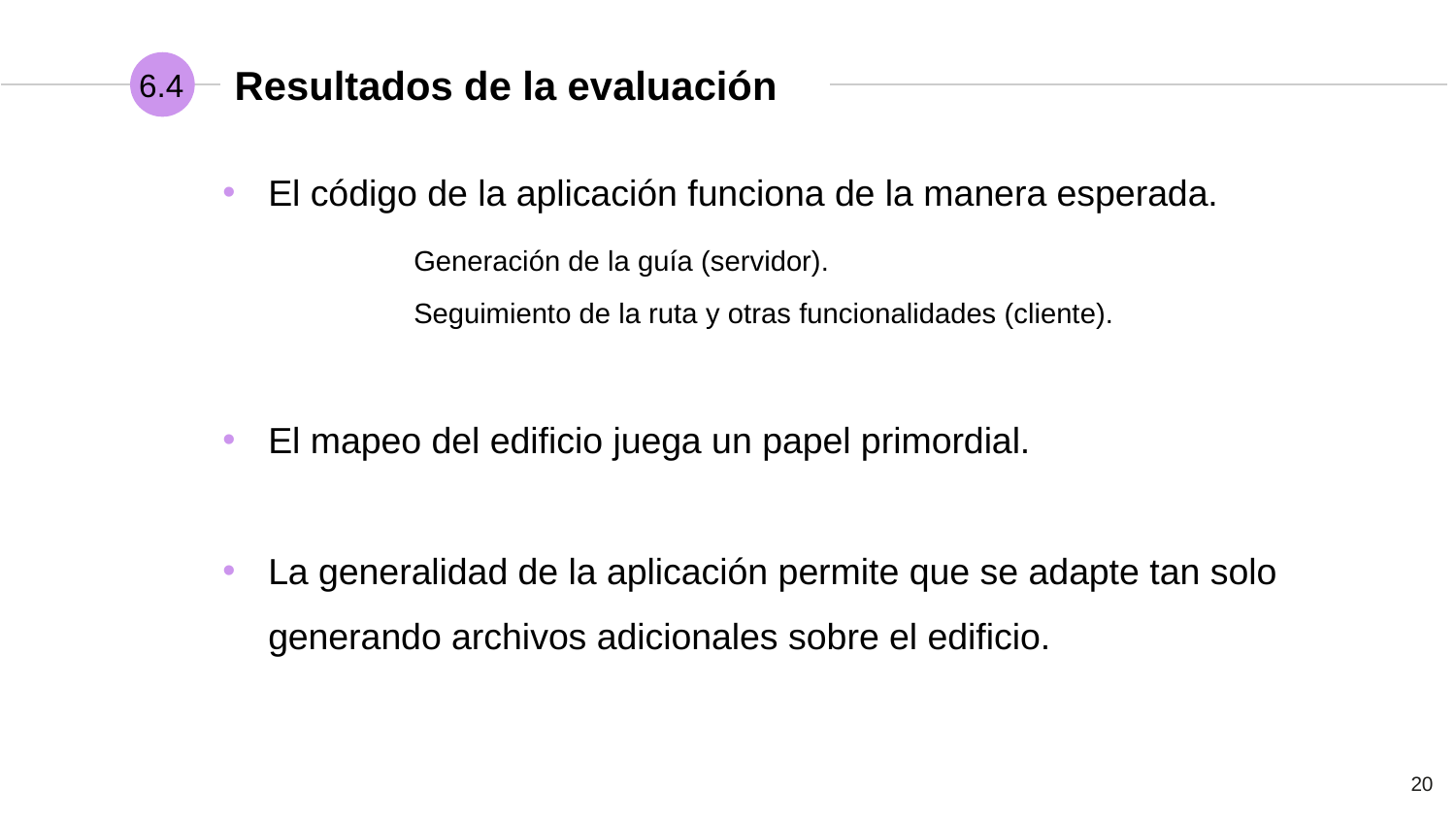

6.4
# Resultados de la evaluación
El código de la aplicación funciona de la manera esperada.
	Generación de la guía (servidor).
	Seguimiento de la ruta y otras funcionalidades (cliente).

El mapeo del edificio juega un papel primordial.

La generalidad de la aplicación permite que se adapte tan solo generando archivos adicionales sobre el edificio.
20